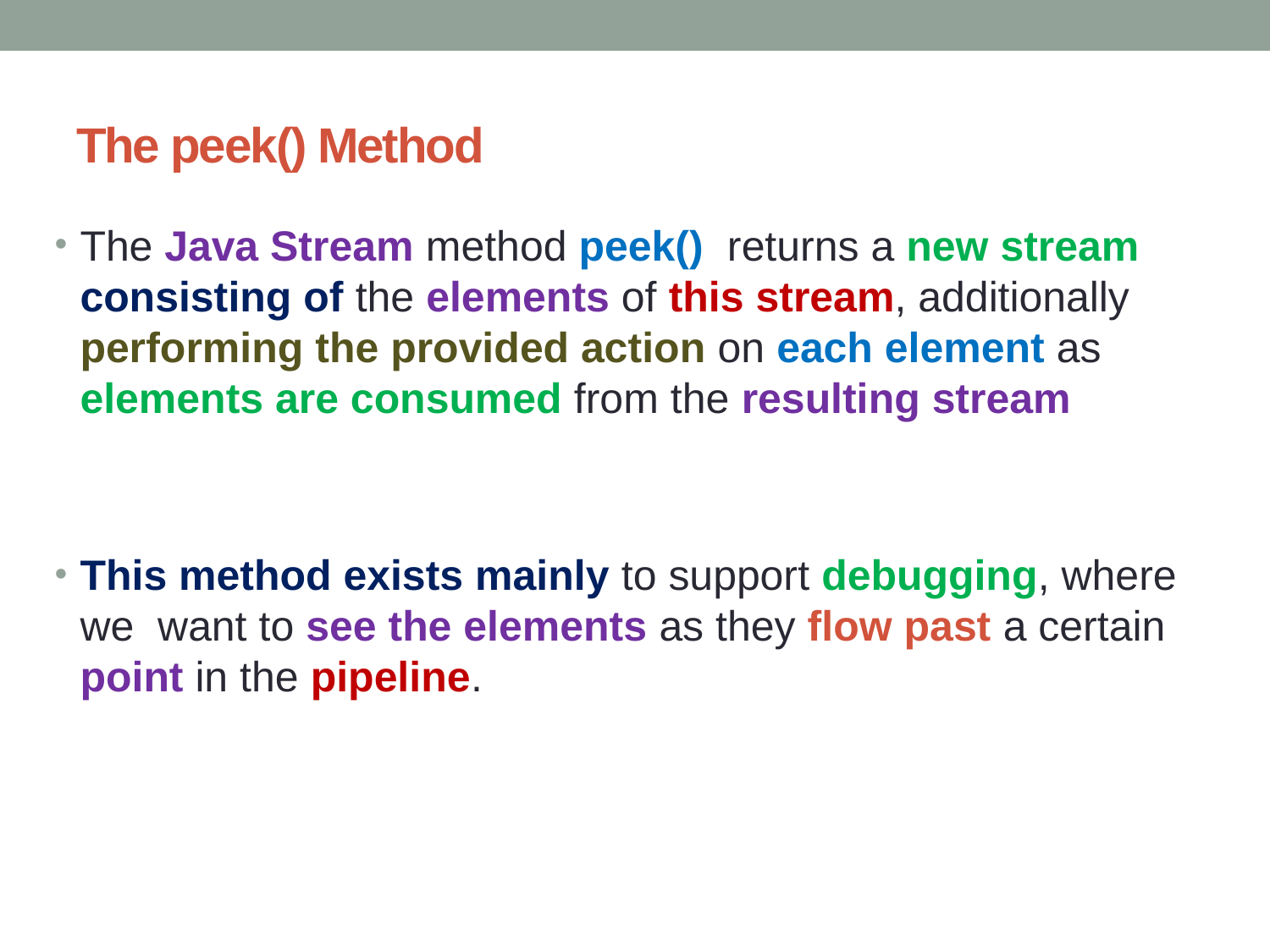

# The peek() Method
The Java Stream method peek()  returns a new stream consisting of the elements of this stream, additionally performing the provided action on each element as elements are consumed from the resulting stream

This method exists mainly to support debugging, where we  want to see the elements as they flow past a certain point in the pipeline.